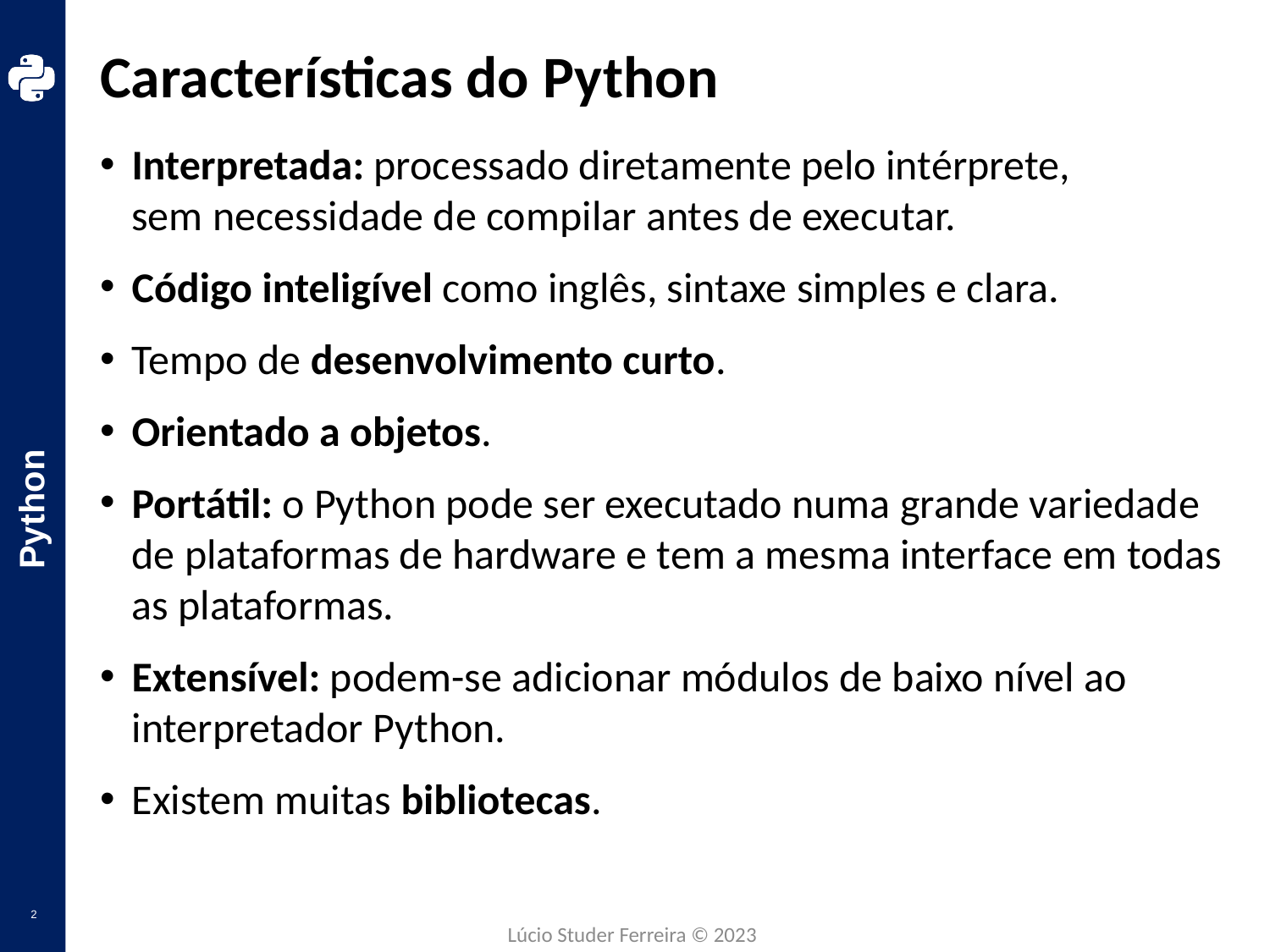

# Características do Python
Interpretada: processado diretamente pelo intérprete,
sem necessidade de compilar antes de executar.
Código inteligível como inglês, sintaxe simples e clara.
Tempo de desenvolvimento curto.
Orientado a objetos.
Portátil: o Python pode ser executado numa grande variedade de plataformas de hardware e tem a mesma interface em todas as plataformas.
Extensível: podem-se adicionar módulos de baixo nível ao interpretador Python.
Existem muitas bibliotecas.